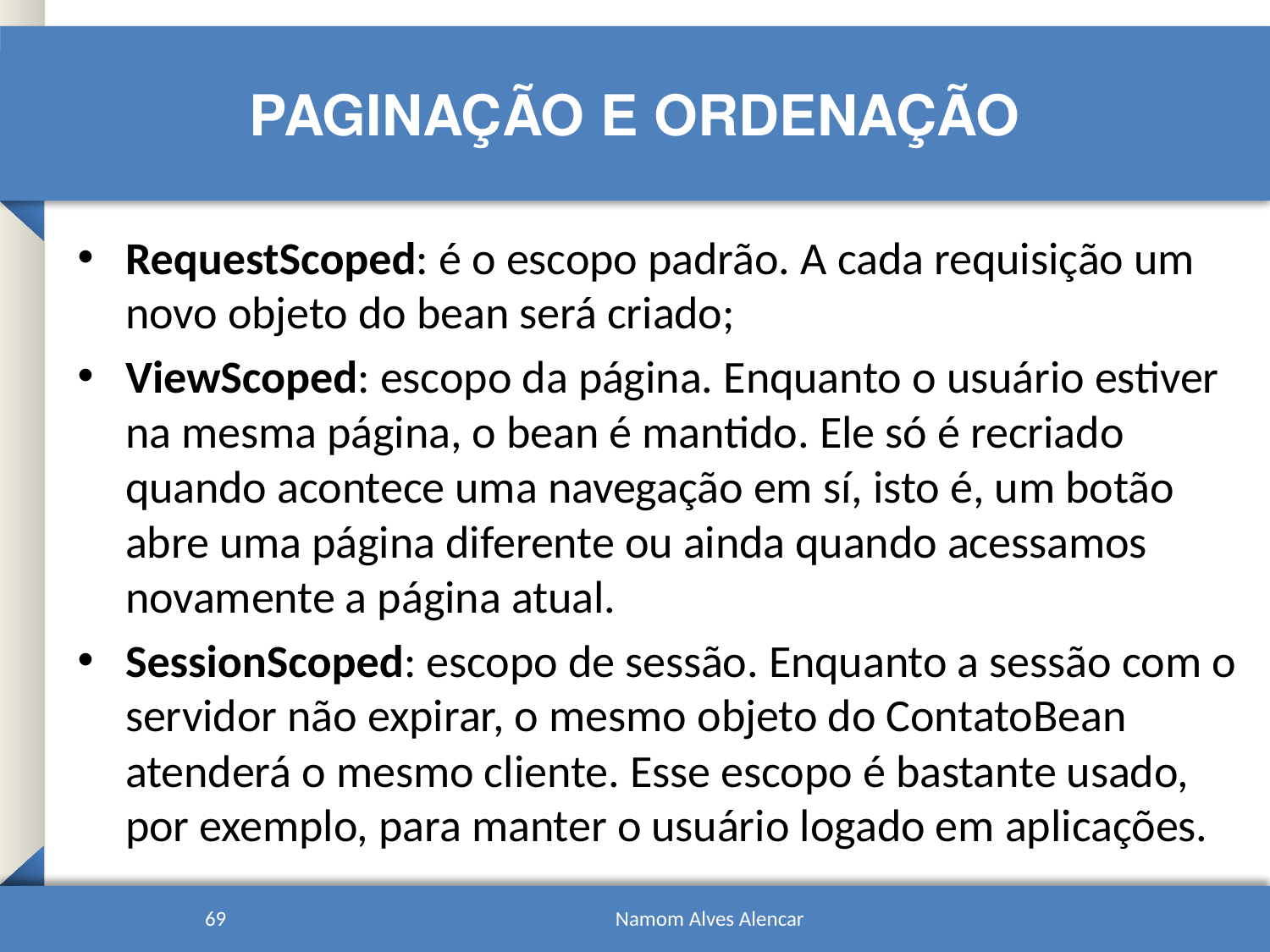

# paginação e ordenação
RequestScoped: é o escopo padrão. A cada requisição um novo objeto do bean será criado;
ViewScoped: escopo da página. Enquanto o usuário estiver na mesma página, o bean é mantido. Ele só é recriado quando acontece uma navegação em sí, isto é, um botão abre uma página diferente ou ainda quando acessamos novamente a página atual.
SessionScoped: escopo de sessão. Enquanto a sessão com o servidor não expirar, o mesmo objeto do ContatoBean atenderá o mesmo cliente. Esse escopo é bastante usado, por exemplo, para manter o usuário logado em aplicações.
69
Namom Alves Alencar